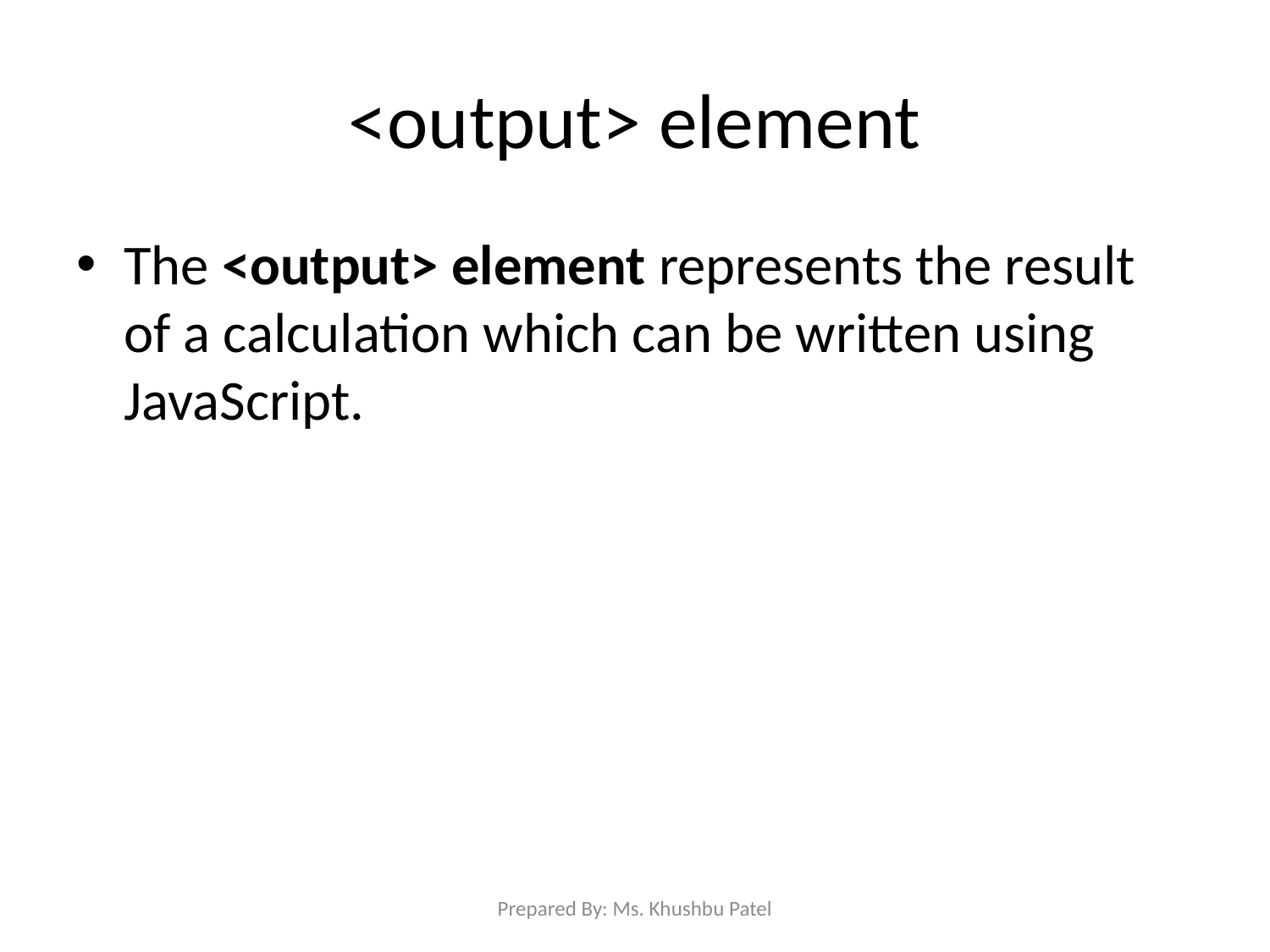

# <output> element
The <output> element represents the result of a calculation which can be written using JavaScript.

Prepared By: Ms. Khushbu Patel